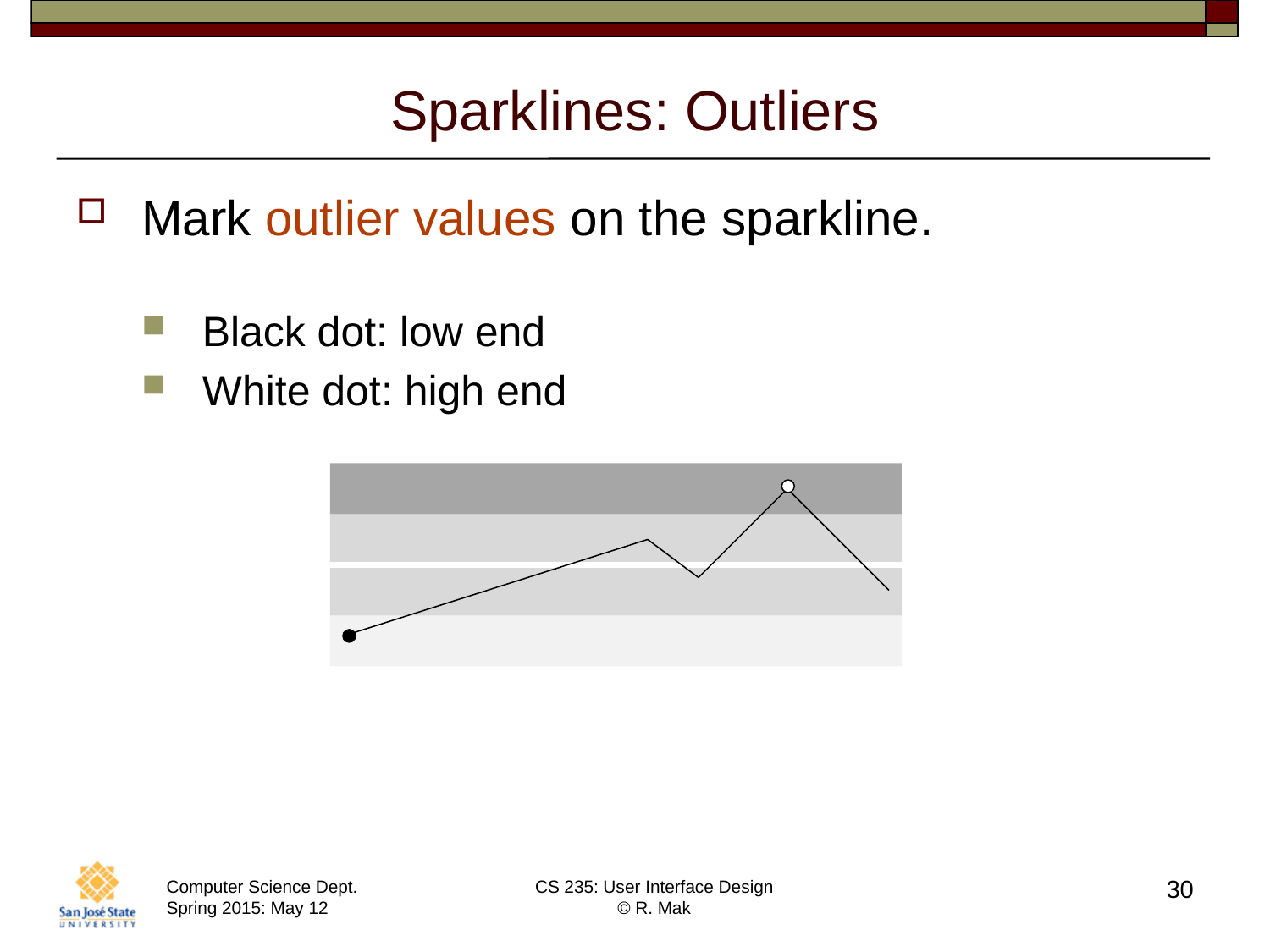

# Sparklines: Outliers
Mark outlier values on the sparkline.

Black dot: low end
White dot: high end

30